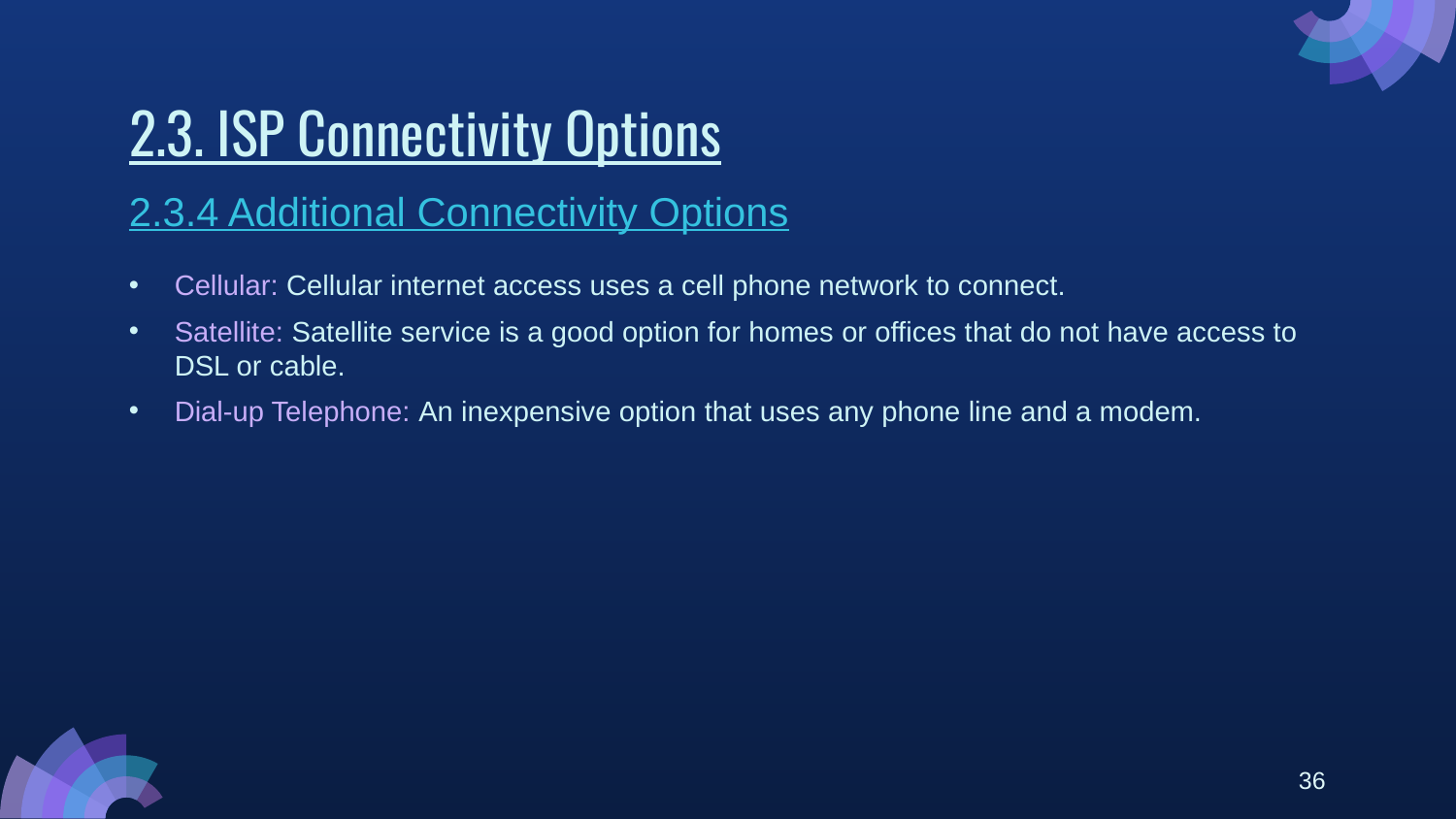

# 2.3. ISP Connectivity Options
2.3.4 Additional Connectivity Options
Cellular: Cellular internet access uses a cell phone network to connect.
Satellite: Satellite service is a good option for homes or offices that do not have access to DSL or cable.
Dial-up Telephone: An inexpensive option that uses any phone line and a modem.

36